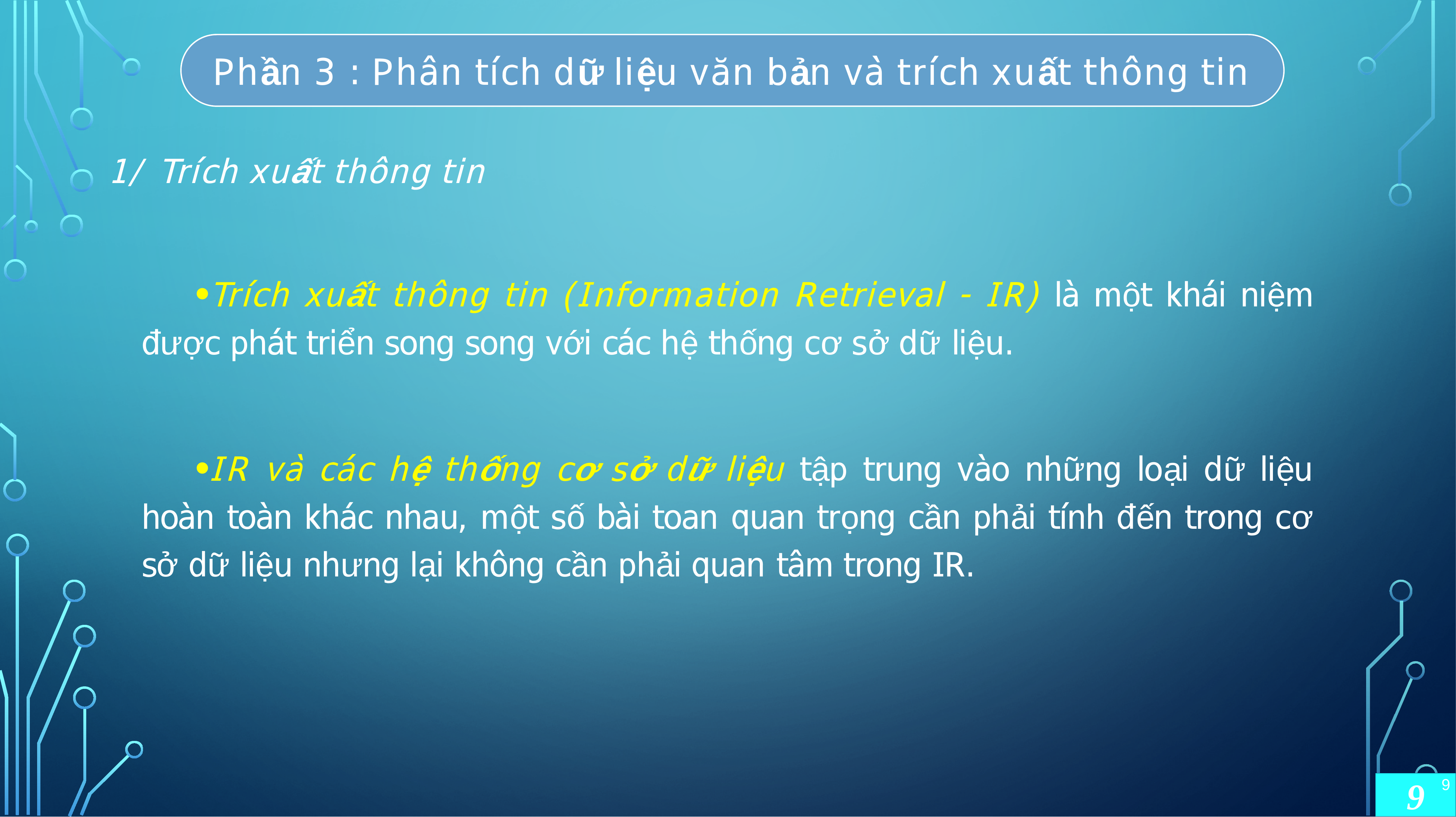

Phần 3 : Phân tích dữ liệu văn bản và trích xuất thông tin
1/ Trích xuất thông tin
Trích xuất thông tin (Information Retrieval - IR) là một khái niệm được phát triển song song với các hệ thống cơ sở dữ liệu.

IR và các hệ thống cơ sở dữ liệu tập trung vào những loại dữ liệu hoàn toàn khác nhau, một số bài toan quan trọng cần phải tính đến trong cơ sở dữ liệu nhưng lại không cần phải quan tâm trong IR.
9